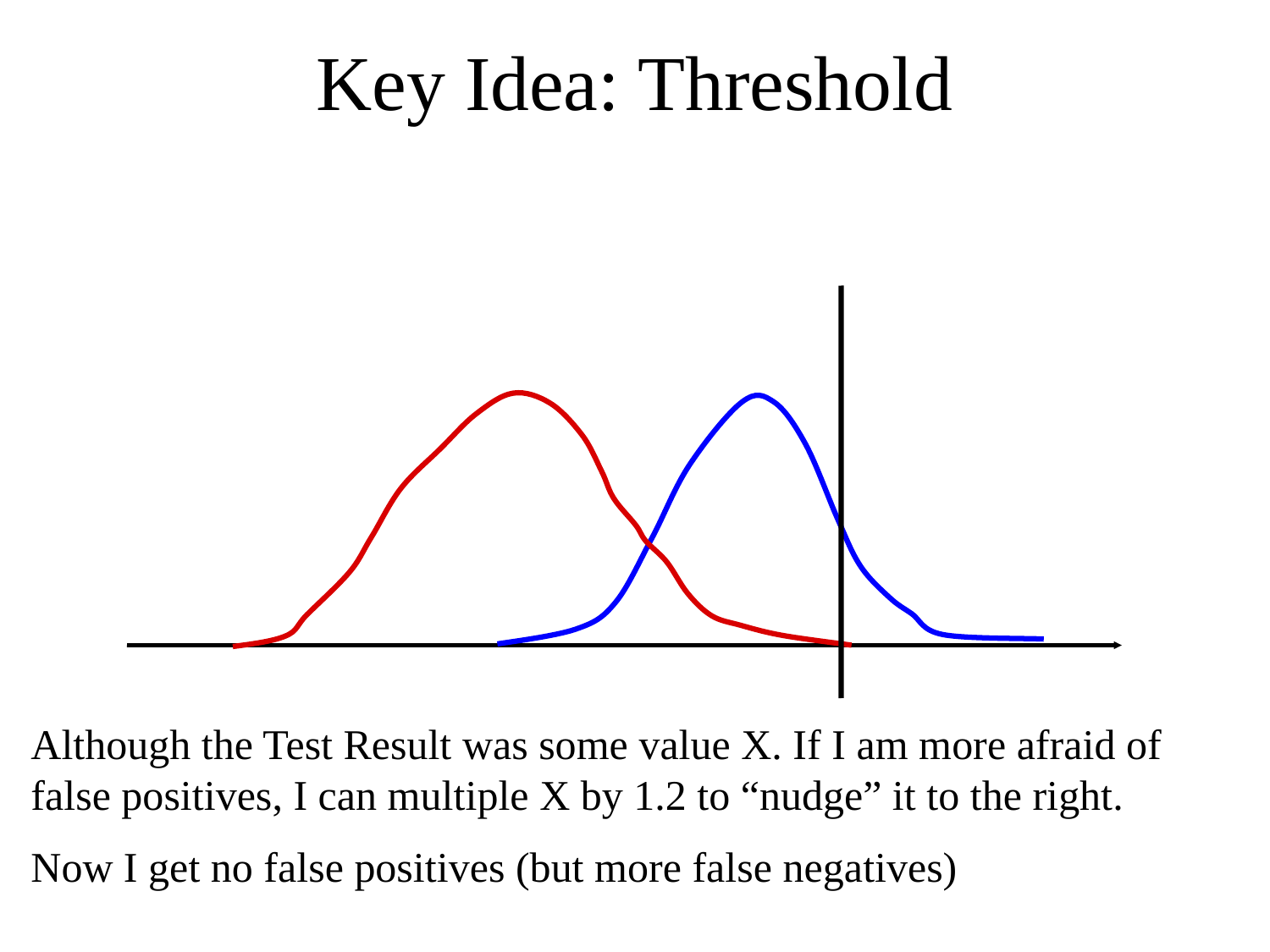

Key Idea: Threshold

Although the Test Result was some value X. If I am more afraid of false positives, I can multiple X by 1.2 to “nudge” it to the right.
Now I get no false positives (but more false negatives)